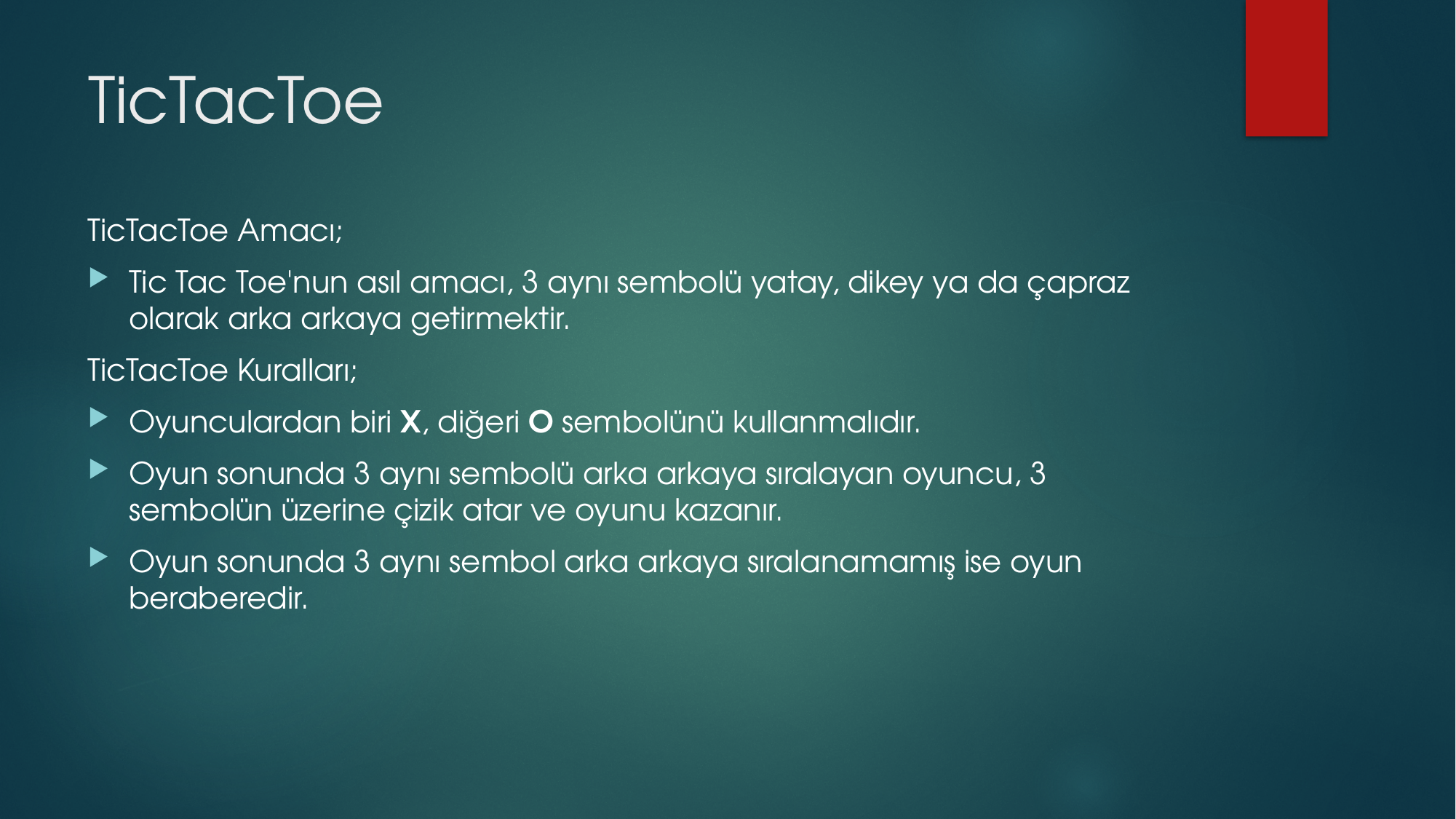

# TicTacToe
TicTacToe Amacı;
Tic Tac Toe'nun asıl amacı, 3 aynı sembolü yatay, dikey ya da çapraz olarak arka arkaya getirmektir.
TicTacToe Kuralları;
Oyunculardan biri X, diğeri O sembolünü kullanmalıdır.
Oyun sonunda 3 aynı sembolü arka arkaya sıralayan oyuncu, 3 sembolün üzerine çizik atar ve oyunu kazanır.
Oyun sonunda 3 aynı sembol arka arkaya sıralanamamış ise oyun beraberedir.